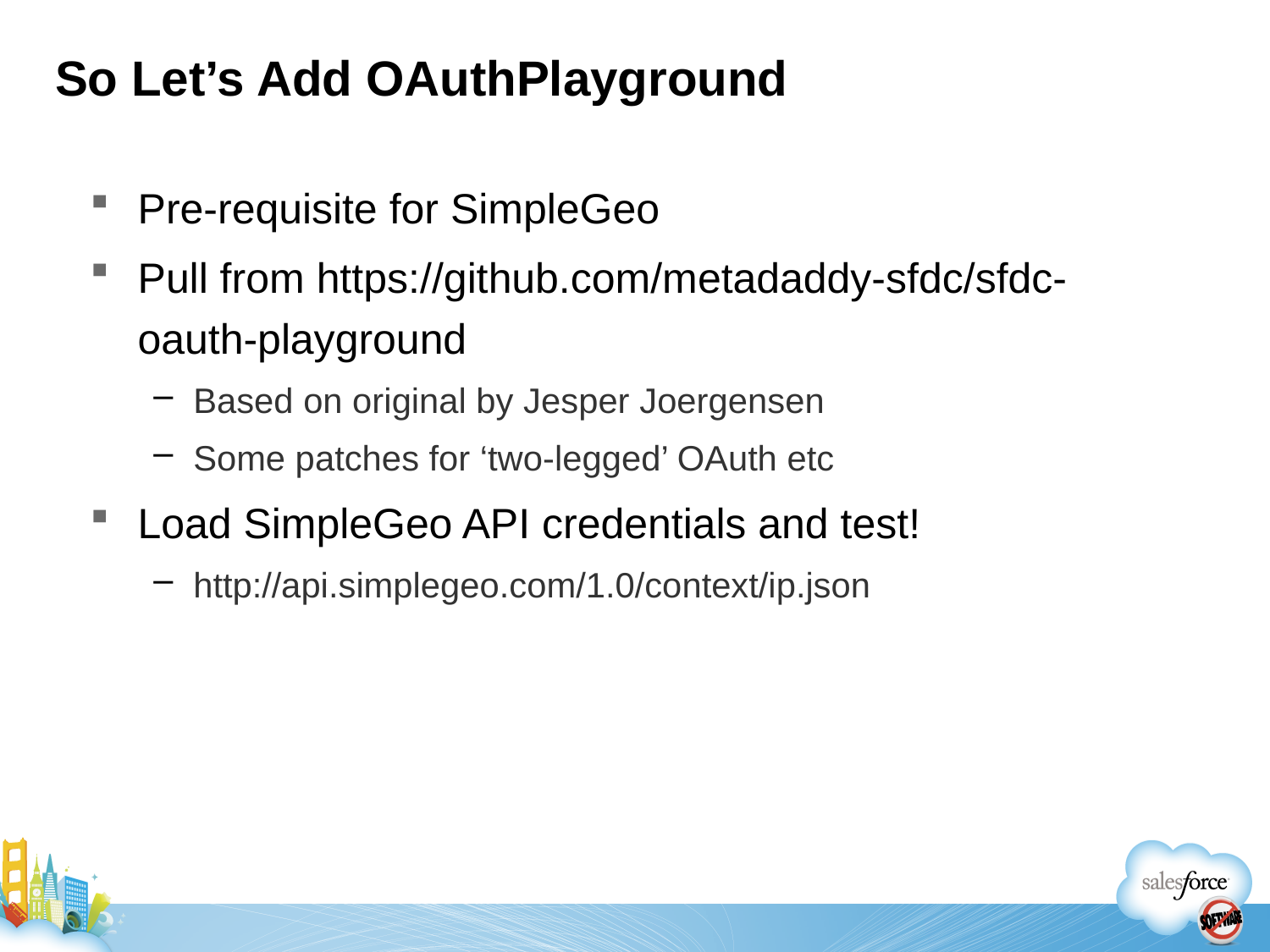

# So Let’s Add OAuthPlayground
Pre-requisite for SimpleGeo
Pull from https://github.com/metadaddy-sfdc/sfdc-oauth-playground
Based on original by Jesper Joergensen
Some patches for ‘two-legged’ OAuth etc
Load SimpleGeo API credentials and test!
http://api.simplegeo.com/1.0/context/ip.json